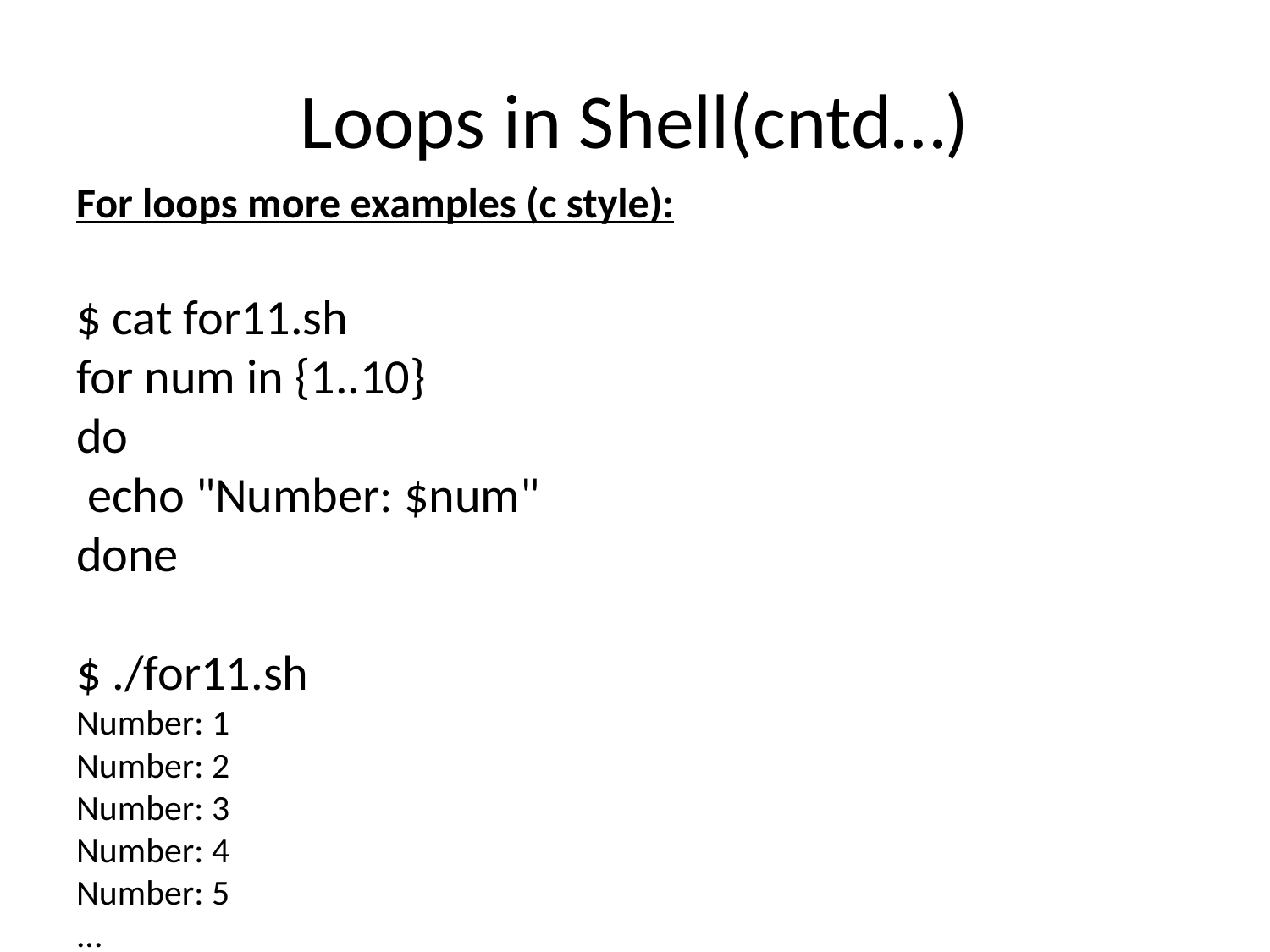

# Loops in Shell(cntd…)
For loops more examples (c style):

$ cat for11.sh
for num in {1..10}
do
 echo "Number: $num"
done

$ ./for11.sh
Number: 1
Number: 2
Number: 3
Number: 4
Number: 5
...